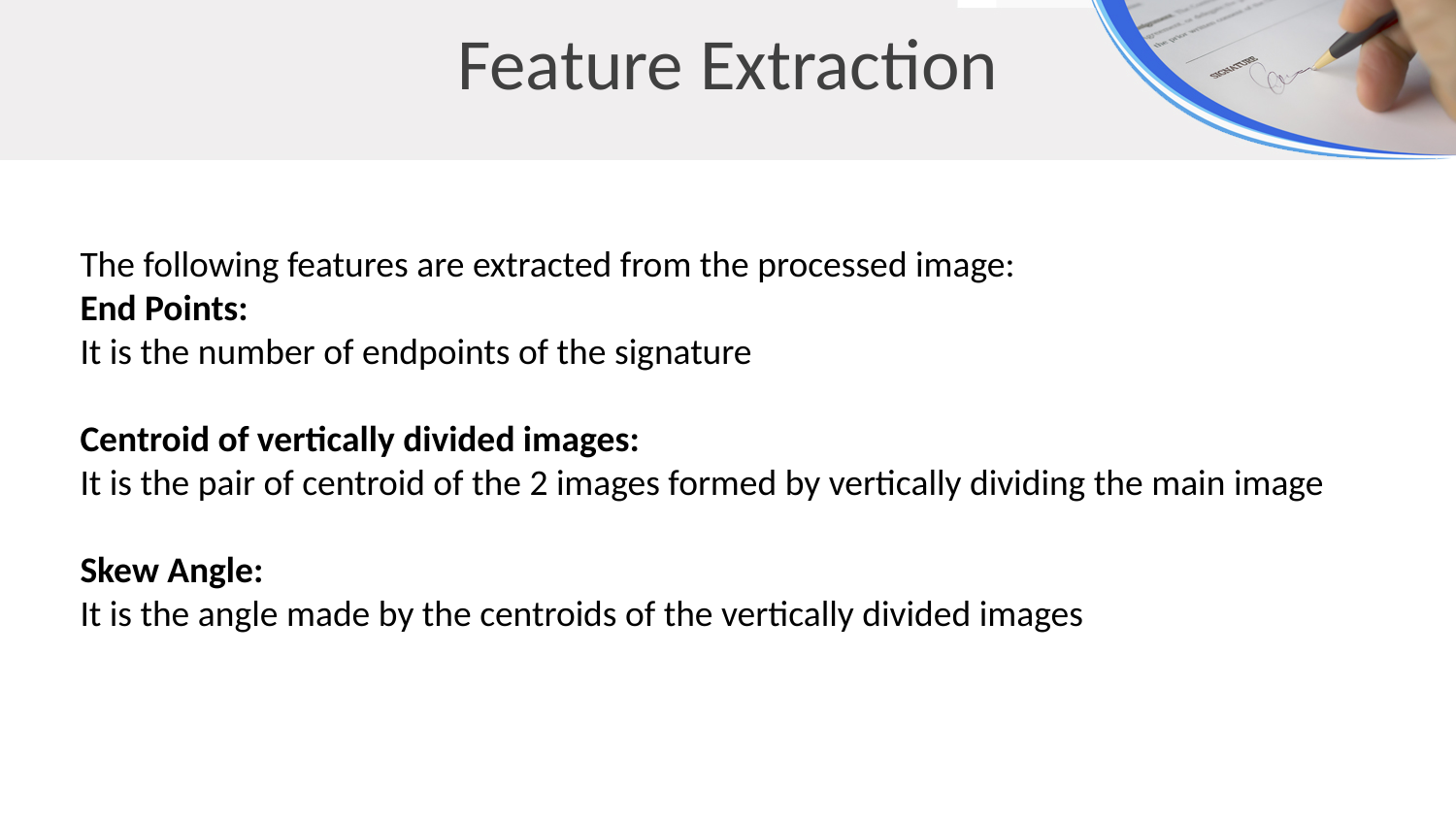

Feature Extraction
The following features are extracted from the processed image:
End Points:
It is the number of endpoints of the signature

Centroid of vertically divided images:
It is the pair of centroid of the 2 images formed by vertically dividing the main image

Skew Angle:
It is the angle made by the centroids of the vertically divided images